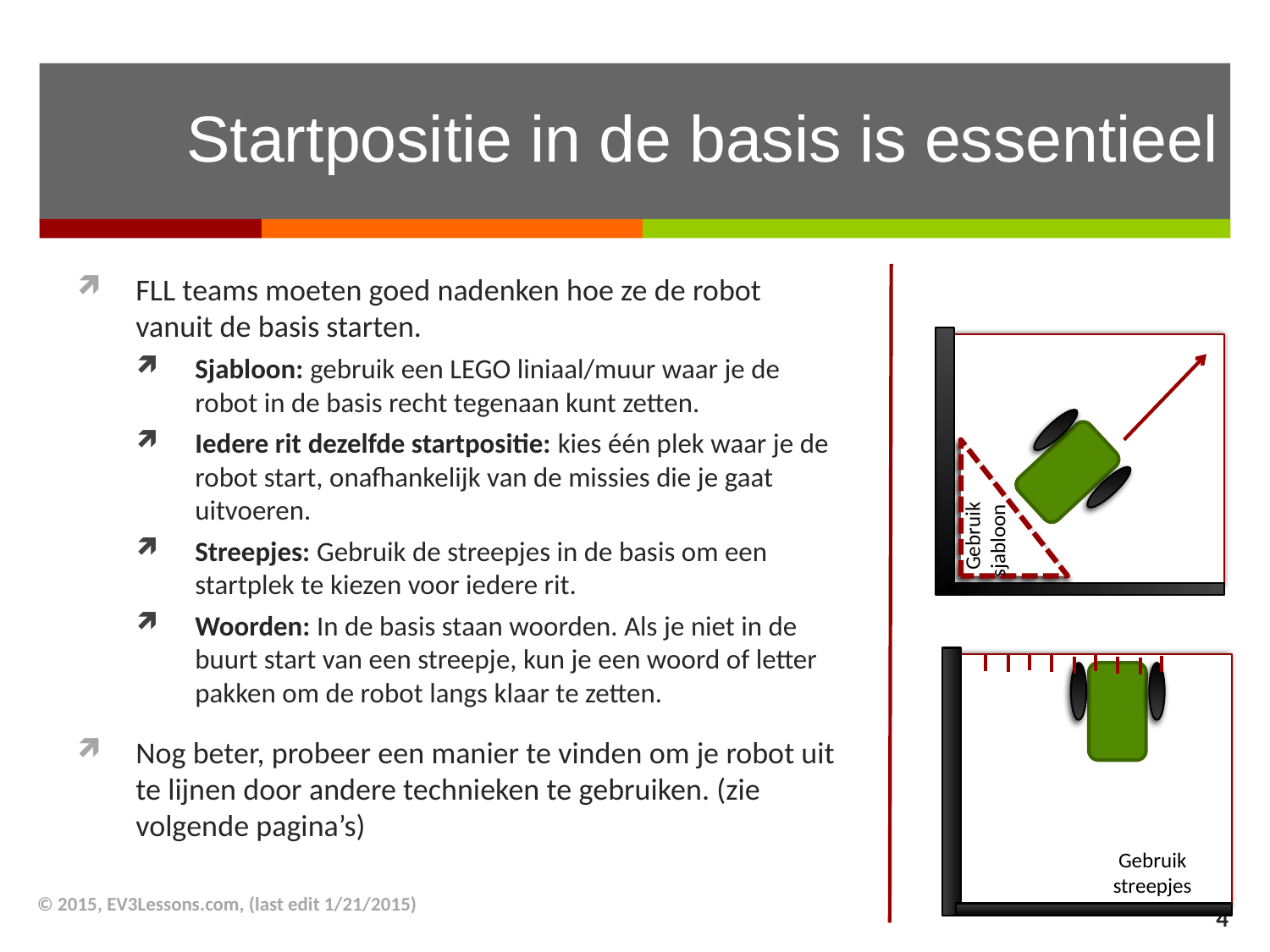

# Startpositie in de basis is essentieel
FLL teams moeten goed nadenken hoe ze de robot vanuit de basis starten.
Sjabloon: gebruik een LEGO liniaal/muur waar je de robot in de basis recht tegenaan kunt zetten.
Iedere rit dezelfde startpositie: kies één plek waar je de robot start, onafhankelijk van de missies die je gaat uitvoeren.
Streepjes: Gebruik de streepjes in de basis om een startplek te kiezen voor iedere rit.
Woorden: In de basis staan woorden. Als je niet in de buurt start van een streepje, kun je een woord of letter pakken om de robot langs klaar te zetten.
Nog beter, probeer een manier te vinden om je robot uit te lijnen door andere technieken te gebruiken. (zie volgende pagina’s)

Gebruik
sjabloon

Gebruik streepjes
© 2015, EV3Lessons.com, (last edit 1/21/2015)
4